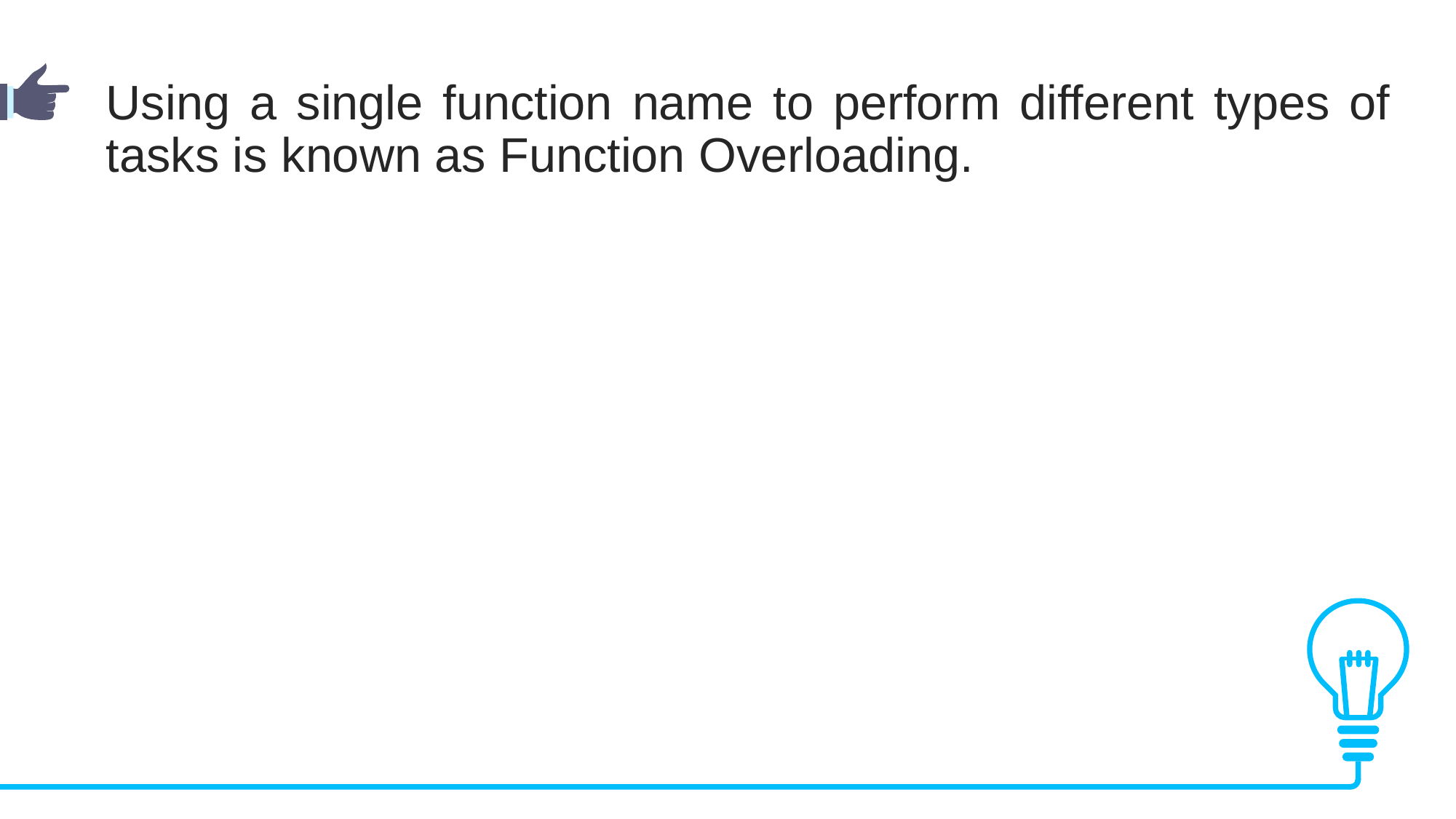

Using a single function name to perform different types of tasks is known as Function Overloading.